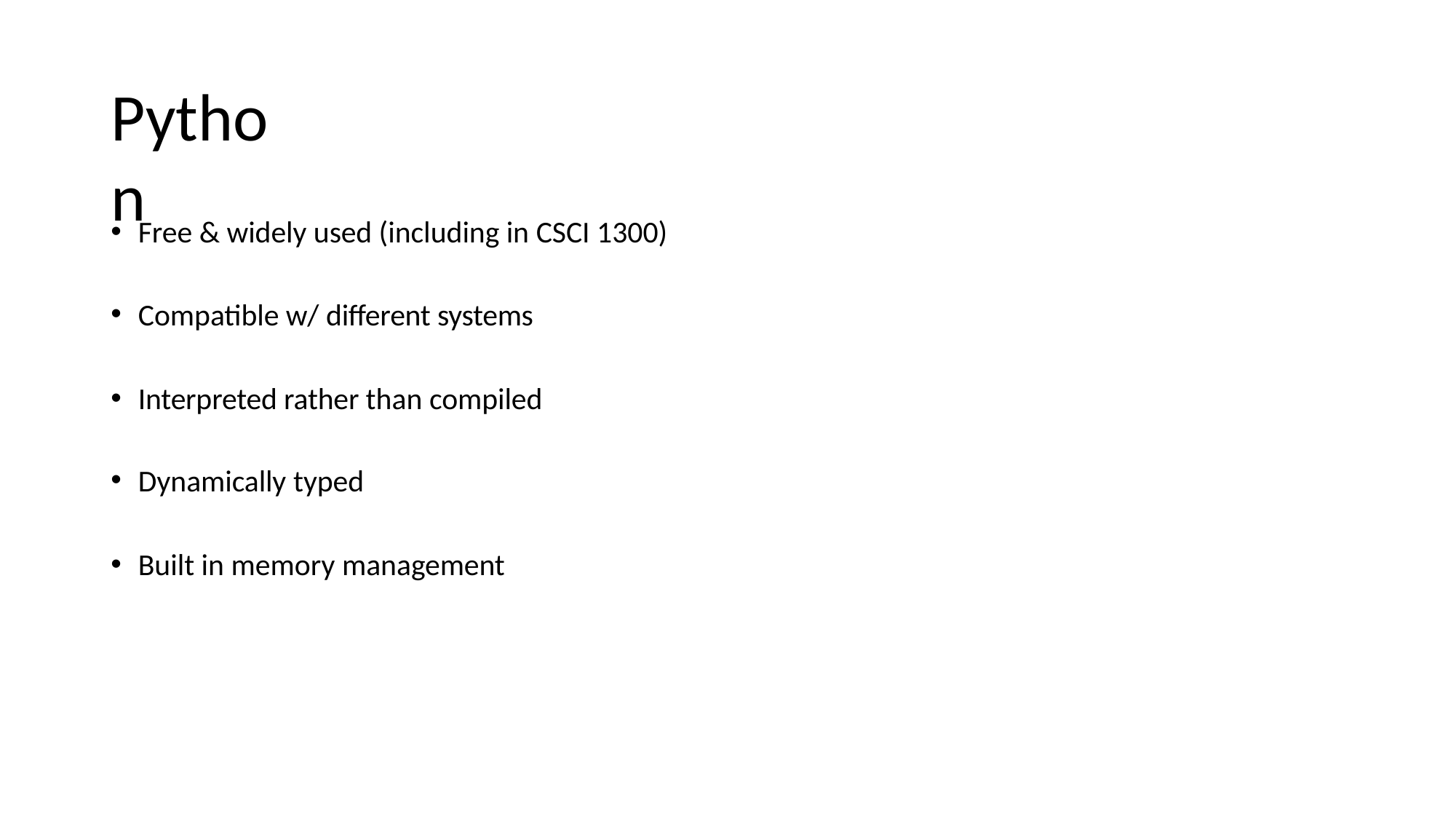

# Python
Free & widely used (including in CSCI 1300)

Compatible w/ different systems

Interpreted rather than compiled

Dynamically typed

Built in memory management